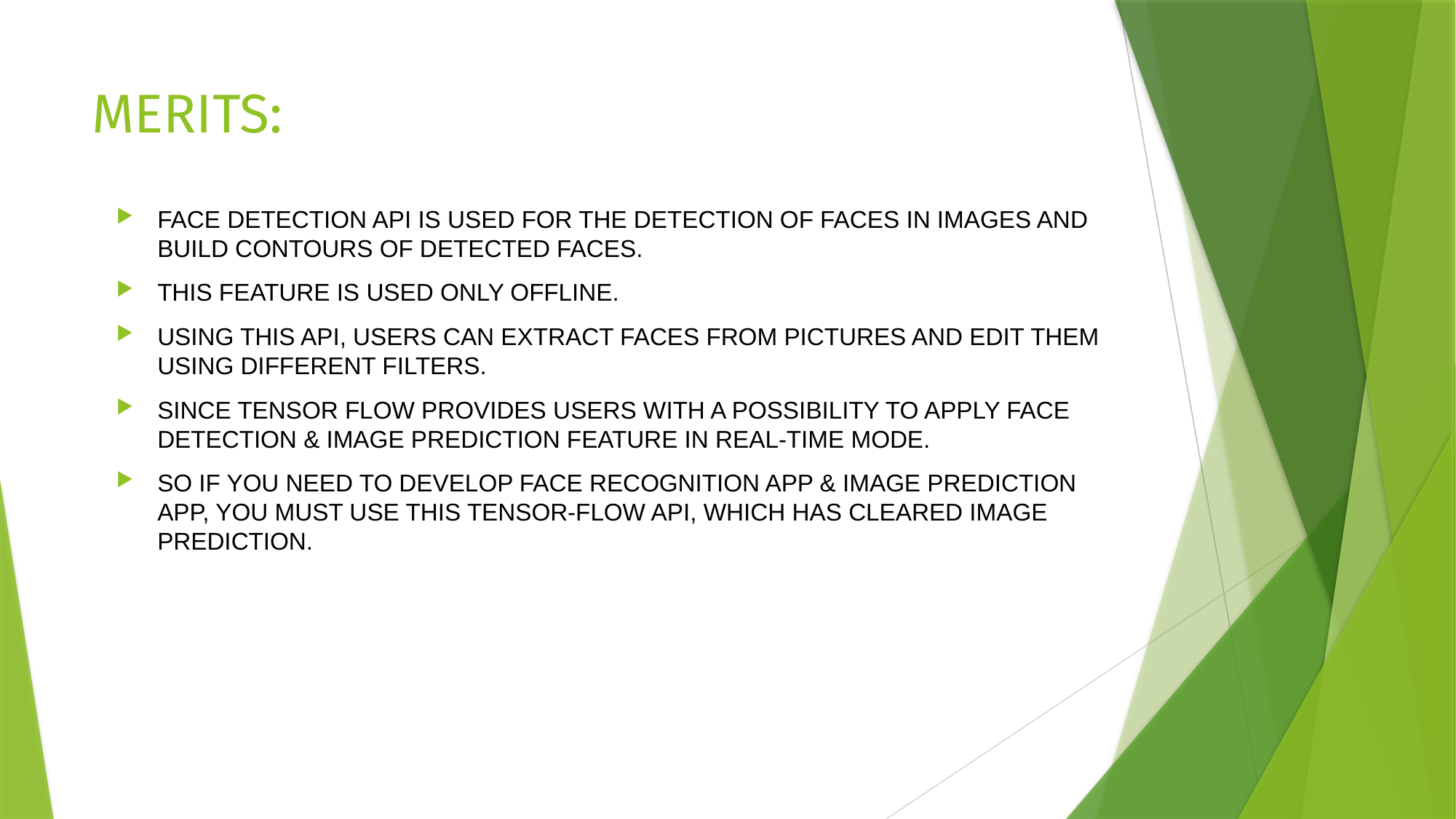

# MERITS:
Face detection API is used for the detection of faces in images and build contours of detected faces.
This feature is used only offline.
Using this API, users can extract faces from pictures and edit them using different filters.
Since TENSOR FLOW provides users with a possibility to apply face detection & IMAGE PREDICTION feature in real-time mode.
So if you need to develop face recognition app & IMAGE PREDICTION APP, you MUST USE THIS tensor-flow API, which has cleared image prediction.